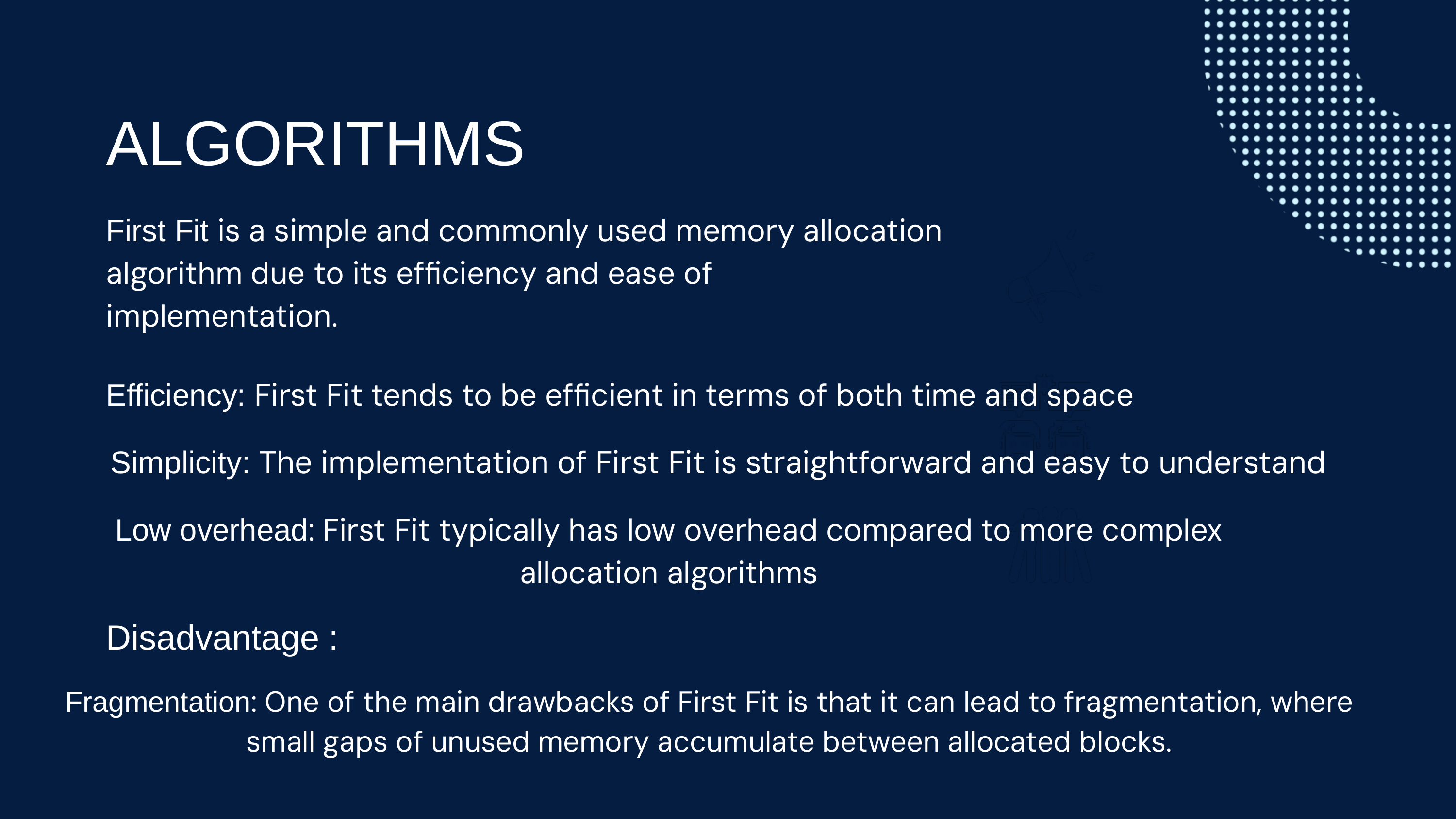

ALGORITHMS
First Fit is a simple and commonly used memory allocation algorithm due to its efficiency and ease of implementation.

Efficiency: First Fit tends to be efficient in terms of both time and space

Simplicity: The implementation of First Fit is straightforward and easy to understand
Low overhead: First Fit typically has low overhead compared to more complex allocation algorithms

Disadvantage :
Fragmentation: One of the main drawbacks of First Fit is that it can lead to fragmentation, where small gaps of unused memory accumulate between allocated blocks.